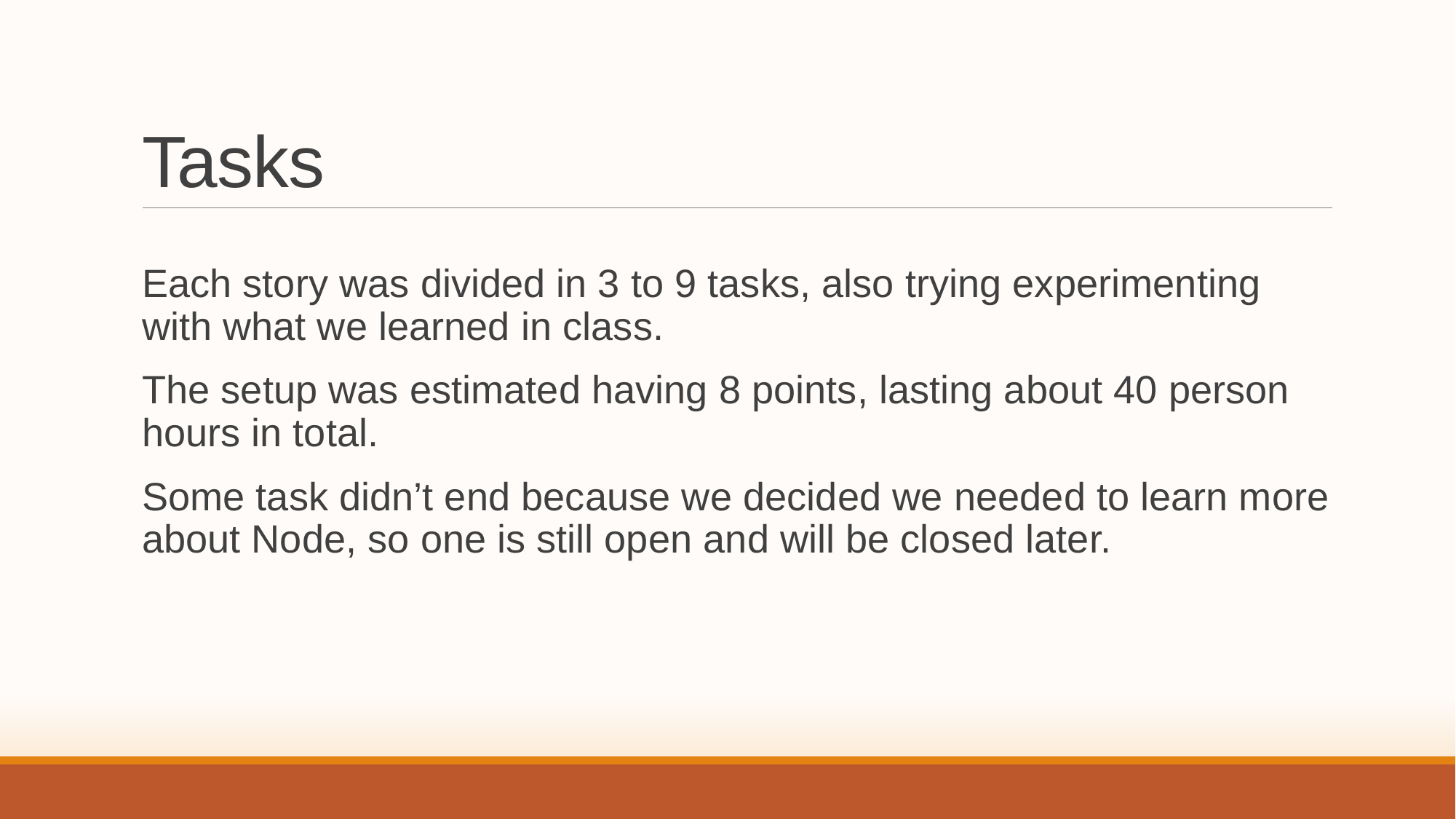

# Tasks

Each story was divided in 3 to 9 tasks, also trying experimenting with what we learned in class.
The setup was estimated having 8 points, lasting about 40 person hours in total.
Some task didn’t end because we decided we needed to learn more about Node, so one is still open and will be closed later.